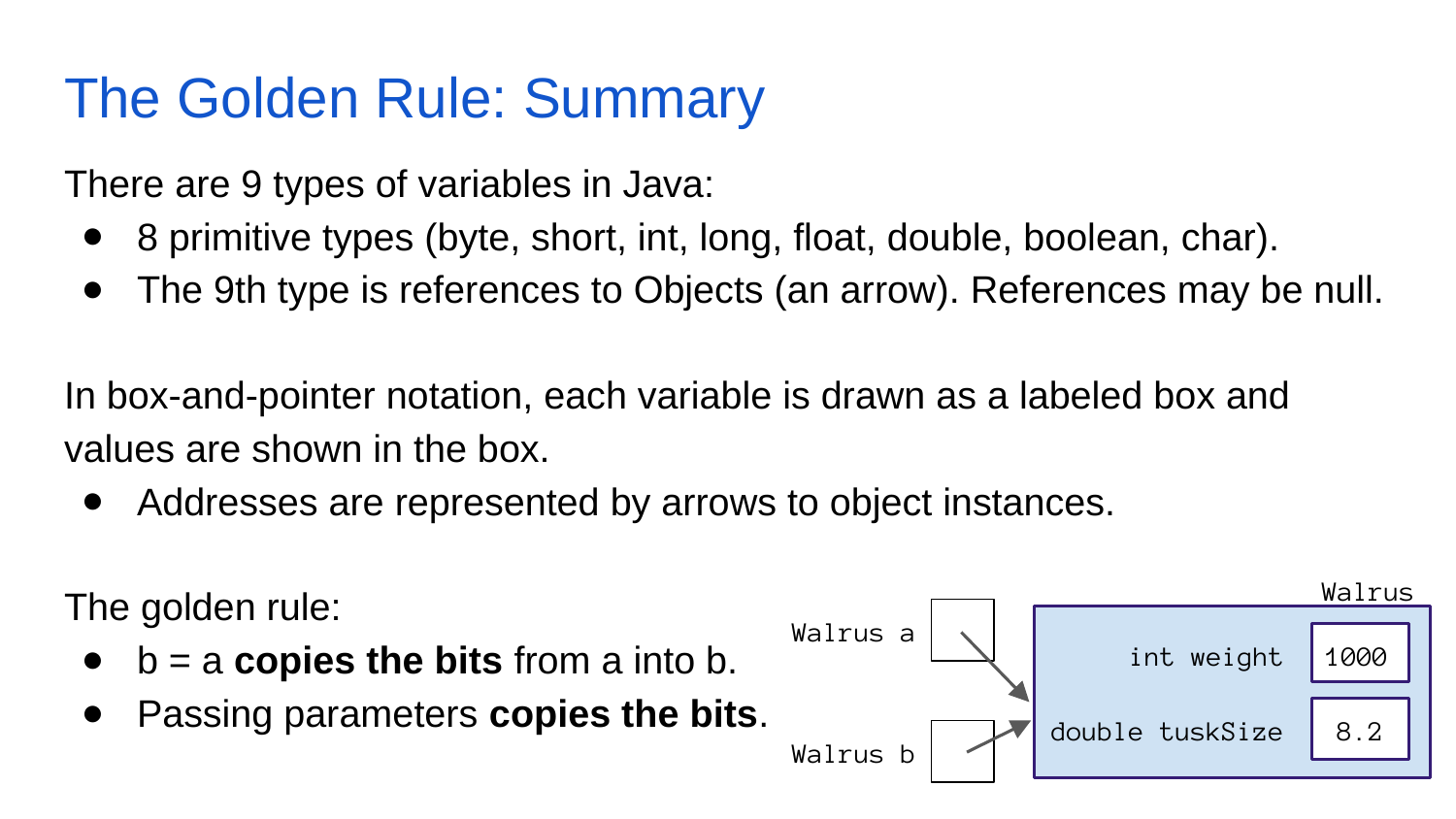

# The Golden Rule: Summary
There are 9 types of variables in Java:
8 primitive types (byte, short, int, long, float, double, boolean, char).
The 9th type is references to Objects (an arrow). References may be null.

In box-and-pointer notation, each variable is drawn as a labeled box and values are shown in the box.
Addresses are represented by arrows to object instances.

The golden rule:
b = a copies the bits from a into b.
Passing parameters copies the bits.

Walrus

int weight
1000
double tuskSize
8.2
Walrus a

Walrus b